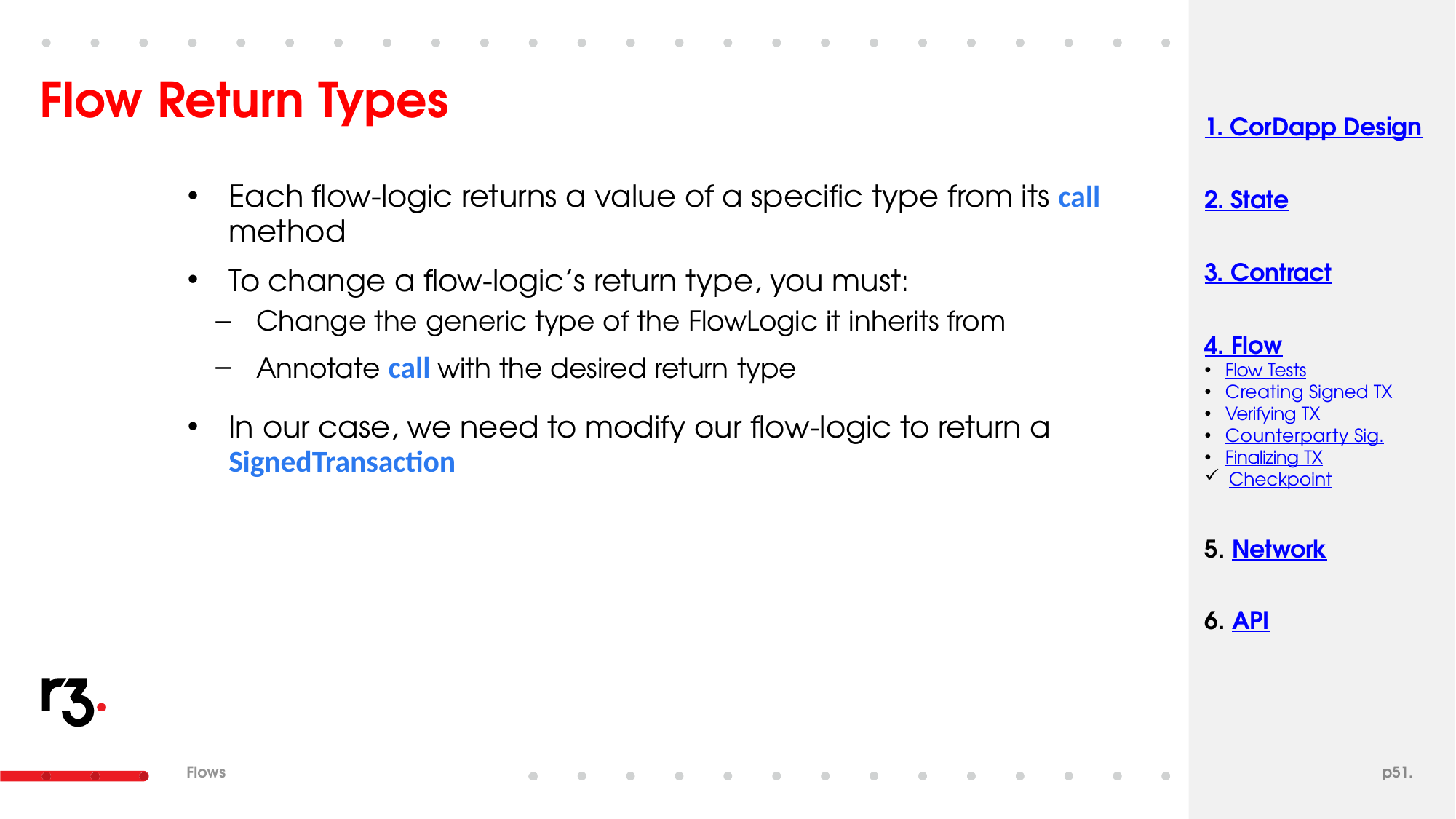

# Flow Return Types
1. CorDapp Design
Each flow-logic returns a value of a specific type from its call
method
To change a flow-logic’s return type, you must:
2. State
3. Contract
Change the generic type of the FlowLogic it inherits from
Annotate call with the desired return type
4. Flow
Flow Tests
Creating Signed TX
Verifying TX
Counterparty Sig.
Finalizing TX
Checkpoint
In our case, we need to modify our flow-logic to return a
SignedTransaction
Network

API
Flows
p51.